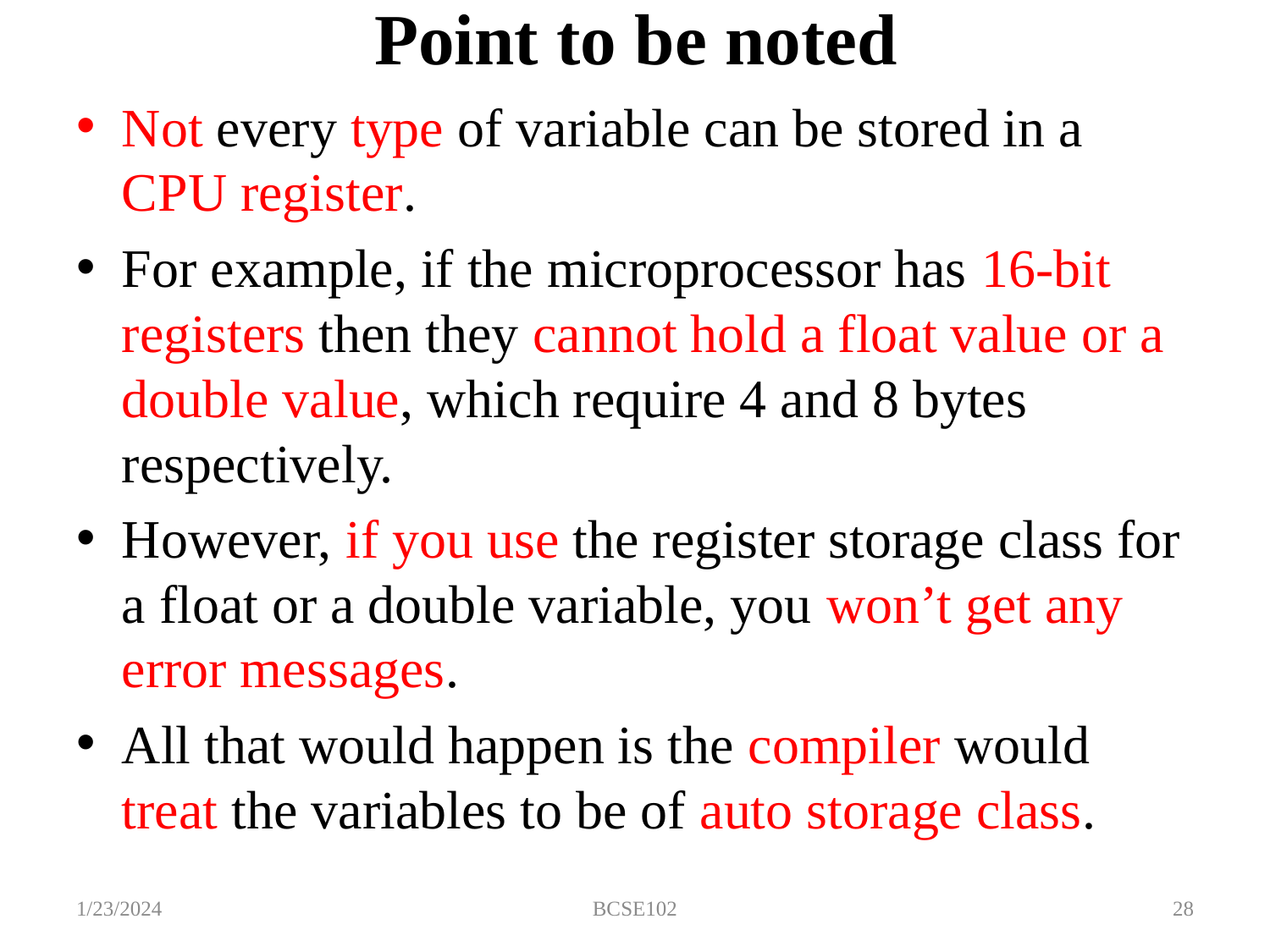

# Point to be noted
Not every type of variable can be stored in a CPU register.
For example, if the microprocessor has 16-bit registers then they cannot hold a float value or a double value, which require 4 and 8 bytes respectively.
However, if you use the register storage class for a float or a double variable, you won’t get any error messages.
All that would happen is the compiler would treat the variables to be of auto storage class.
1/23/2024
BCSE102
28